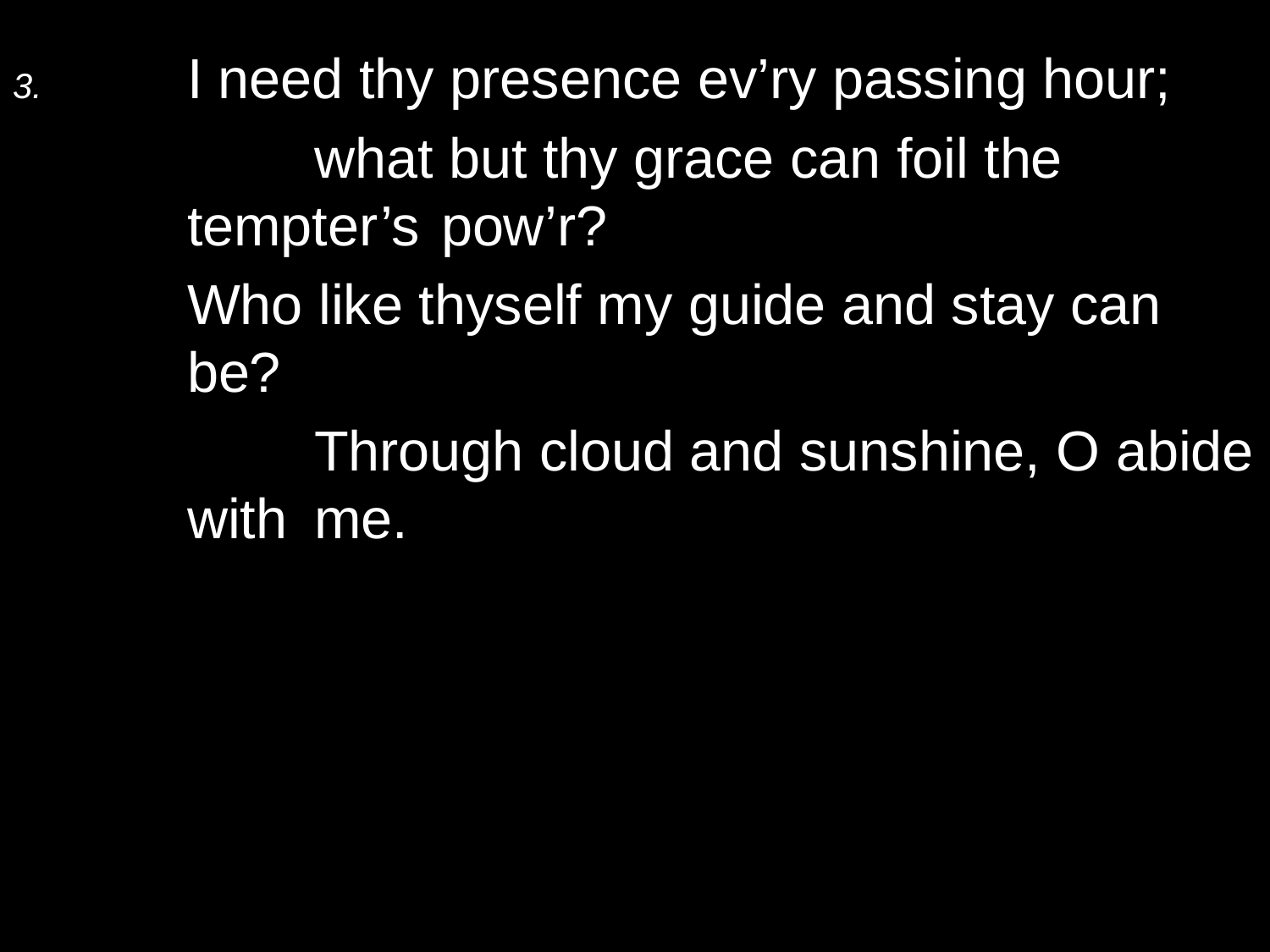

3.	I need thy presence ev’ry passing hour;
		what but thy grace can foil the tempter’s 	pow’r?
	Who like thyself my guide and stay can be?
		Through cloud and sunshine, O abide with 	me.